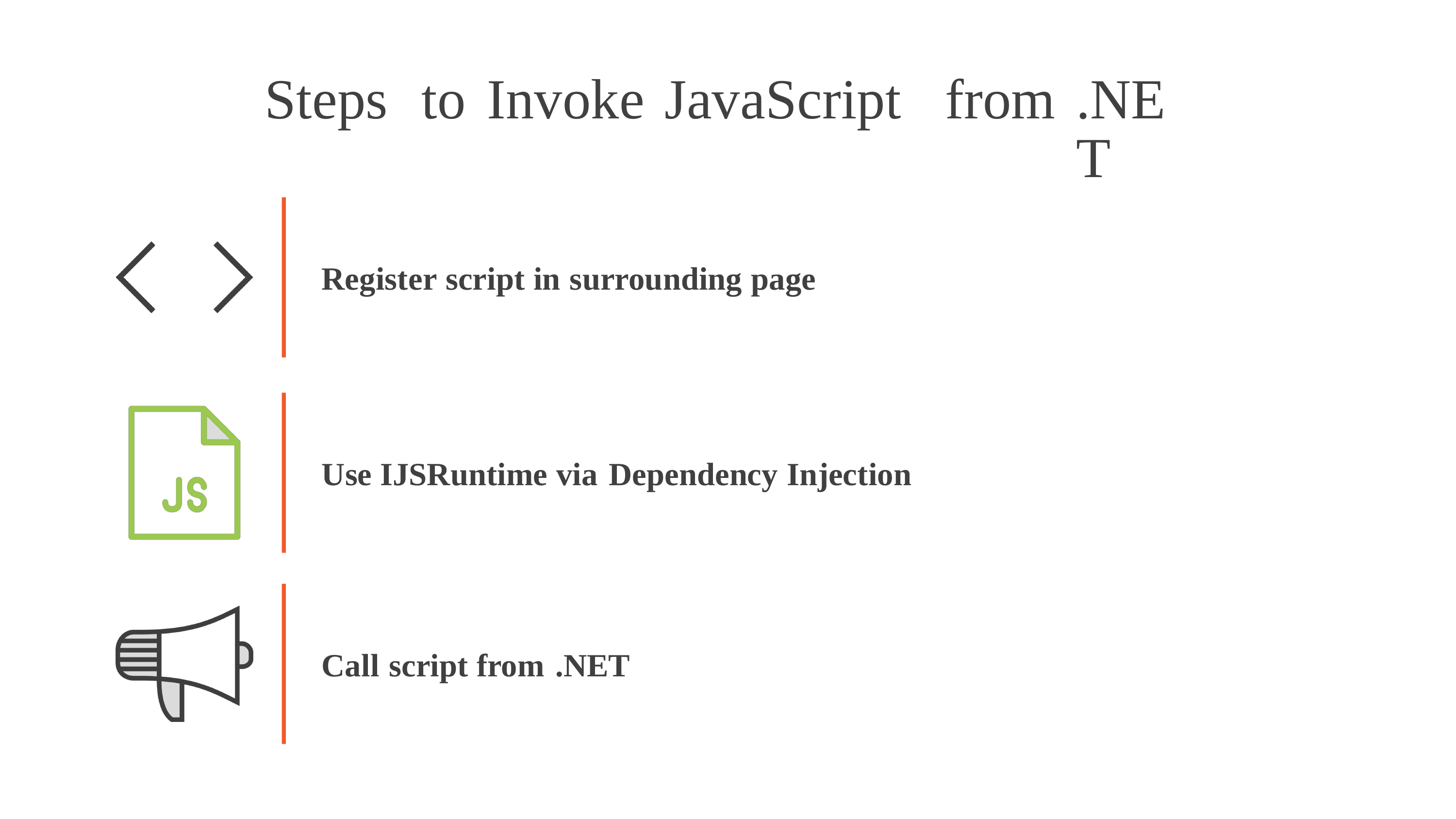

Steps
to
Invoke
JavaScript
from
.NET

Register script in surrounding page

Use IJSRuntime via Dependency Injection

Call script from .NET